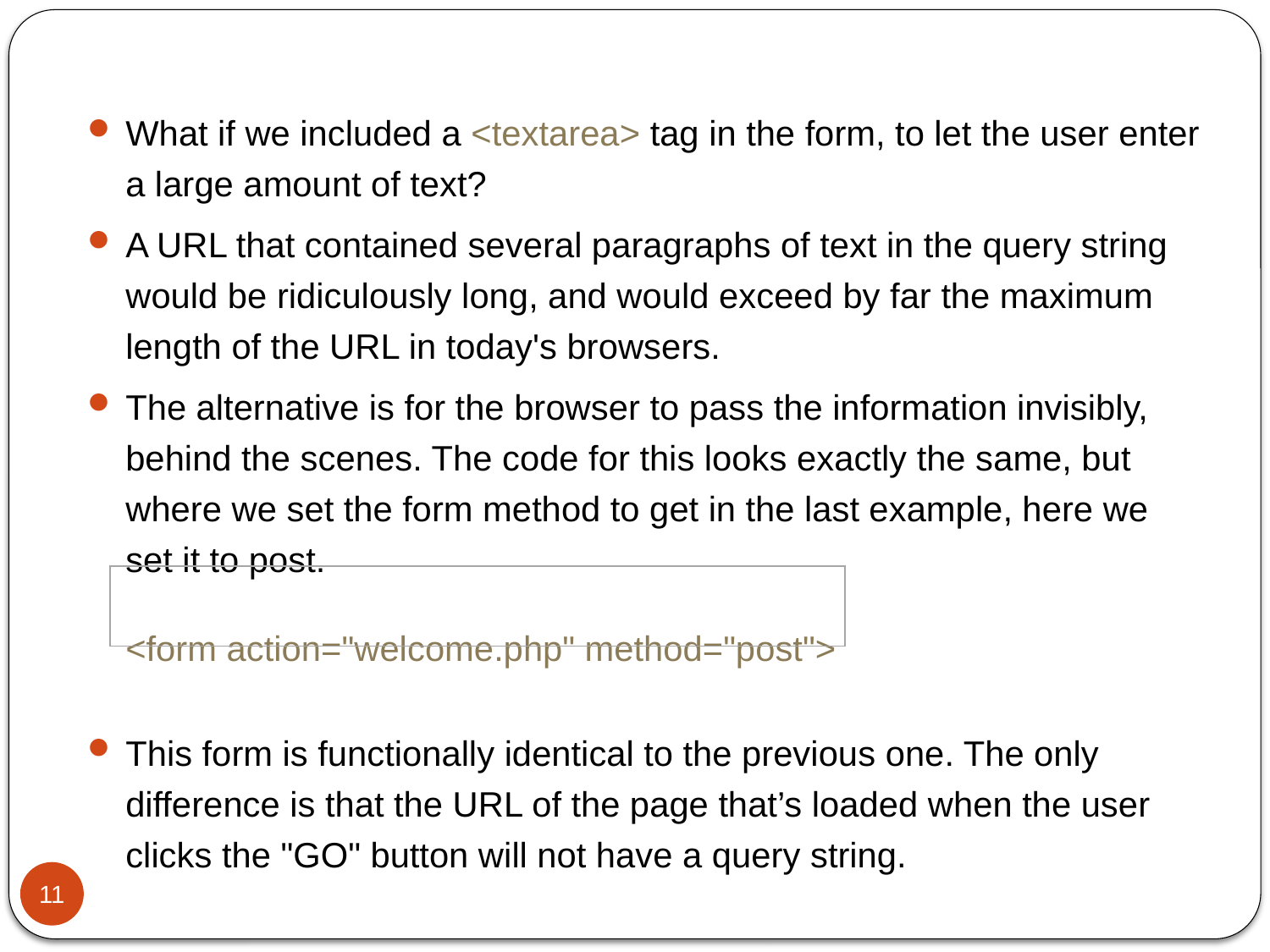

What if we included a <textarea> tag in the form, to let the user enter a large amount of text?
A URL that contained several paragraphs of text in the query string would be ridiculously long, and would exceed by far the maximum length of the URL in today's browsers.
The alternative is for the browser to pass the information invisibly, behind the scenes. The code for this looks exactly the same, but where we set the form method to get in the last example, here we set it to post.

	<form action="welcome.php" method="post">

This form is functionally identical to the previous one. The only difference is that the URL of the page that’s loaded when the user clicks the "GO" button will not have a query string.

11